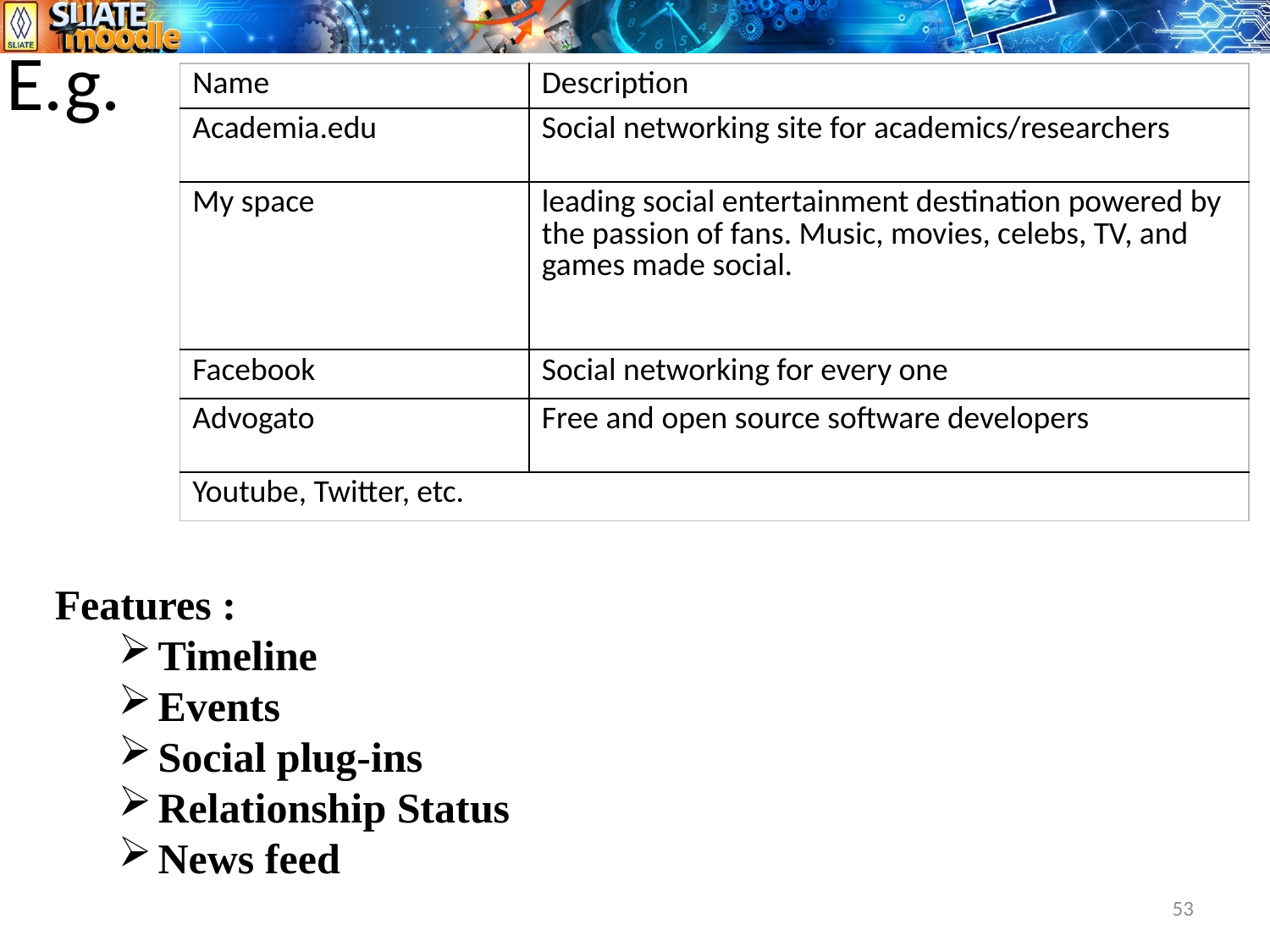

# E.g.
| Name | Description |
| --- | --- |
| Academia.edu | Social networking site for academics/researchers |
| My space | leading social entertainment destination powered by the passion of fans. Music, movies, celebs, TV, and games made social. |
| Facebook | Social networking for every one |
| Advogato | Free and open source software developers |
| Youtube, Twitter, etc. |  |
Features :
Timeline
Events
Social plug-ins
Relationship Status
News feed
53